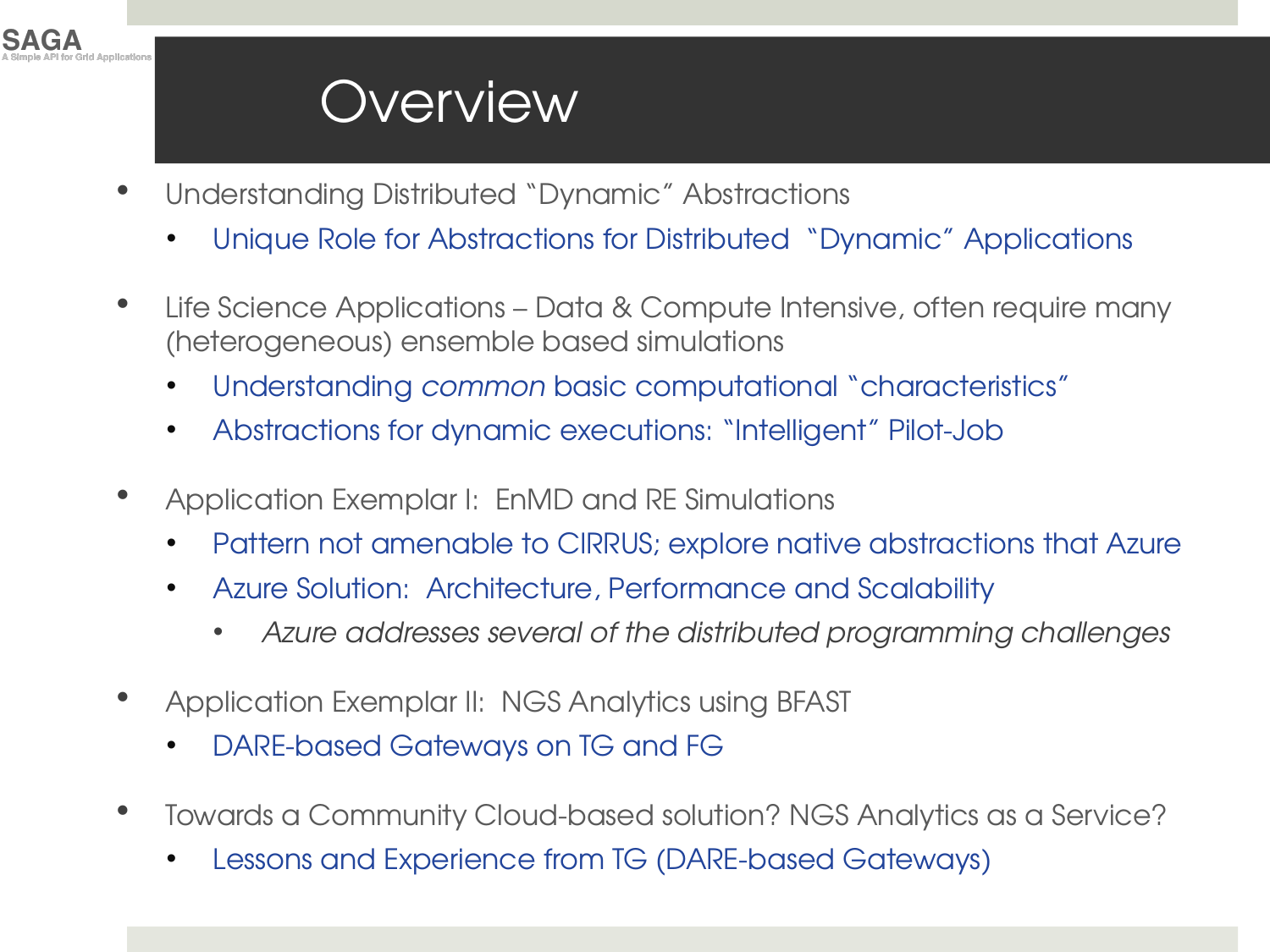

# Overview
Understanding Distributed “Dynamic” Abstractions
Unique Role for Abstractions for Distributed  “Dynamic” Applications
Life Science Applications – Data & Compute Intensive, often require many (heterogeneous) ensemble based simulations
Understanding common basic computational “characteristics”
Abstractions for dynamic executions: “Intelligent” Pilot-Job
Application Exemplar I:  EnMD and RE Simulations
Pattern not amenable to CIRRUS; explore native abstractions that Azure
Azure Solution:  Architecture, Performance and Scalability
Azure addresses several of the distributed programming challenges
Application Exemplar II:  NGS Analytics using BFAST
DARE-based Gateways on TG and FG
Towards a Community Cloud-based solution? NGS Analytics as a Service?
Lessons and Experience from TG (DARE-based Gateways)